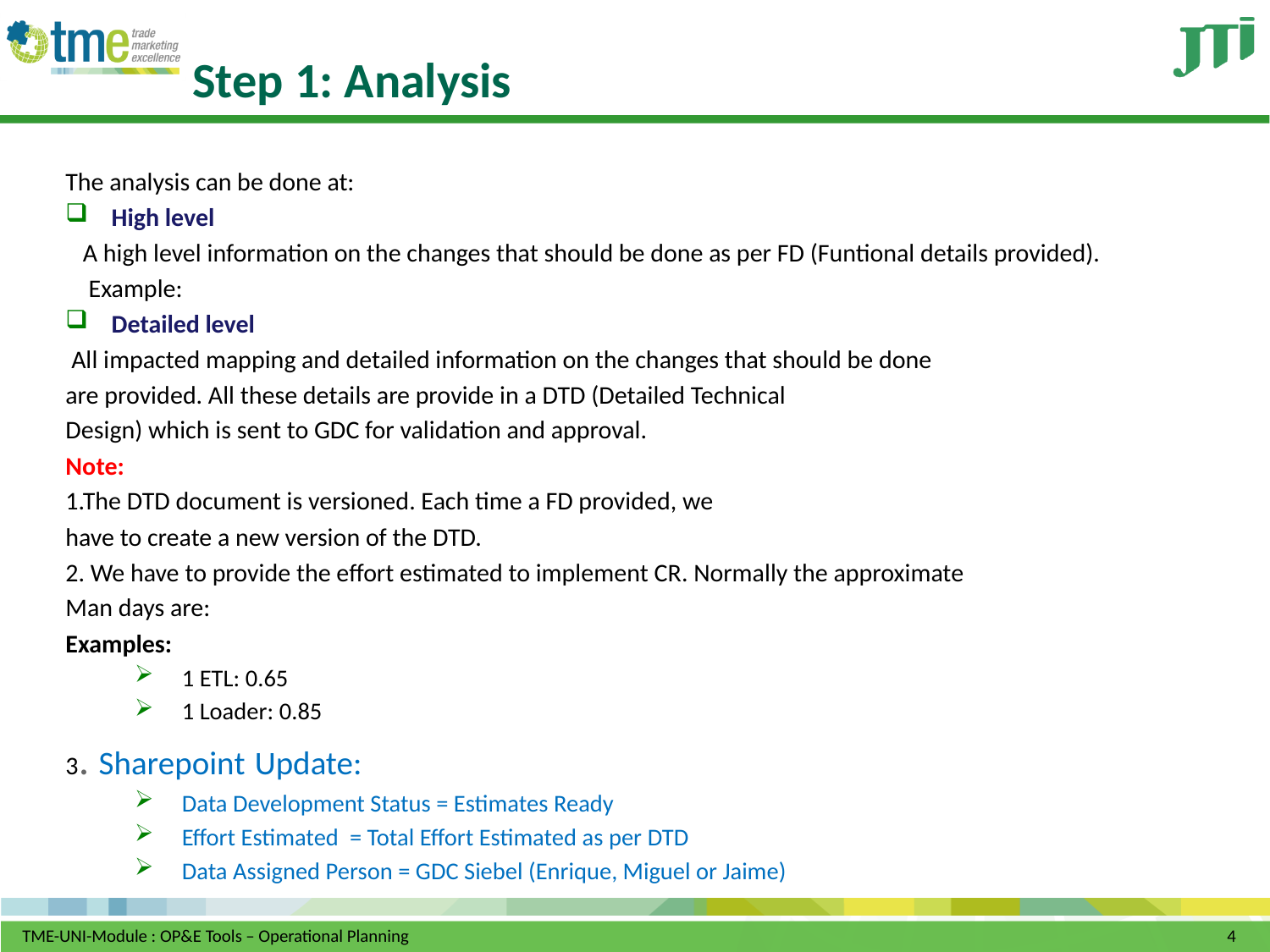

# Step 1: Analysis
The analysis can be done at:
High level
   A high level information on the changes that should be done as per FD (Funtional details provided).
    Example:
Detailed level
 All impacted mapping and detailed information on the changes that should be done
are provided. All these details are provide in a DTD (Detailed Technical
Design) which is sent to GDC for validation and approval.
Note:
1.The DTD document is versioned. Each time a FD provided, we
have to create a new version of the DTD.
2. We have to provide the effort estimated to implement CR. Normally the approximate
Man days are:
Examples:
1 ETL: 0.65
1 Loader: 0.85
3. Sharepoint Update:
Data Development Status = Estimates Ready
Effort Estimated  = Total Effort Estimated as per DTD
Data Assigned Person = GDC Siebel (Enrique, Miguel or Jaime)